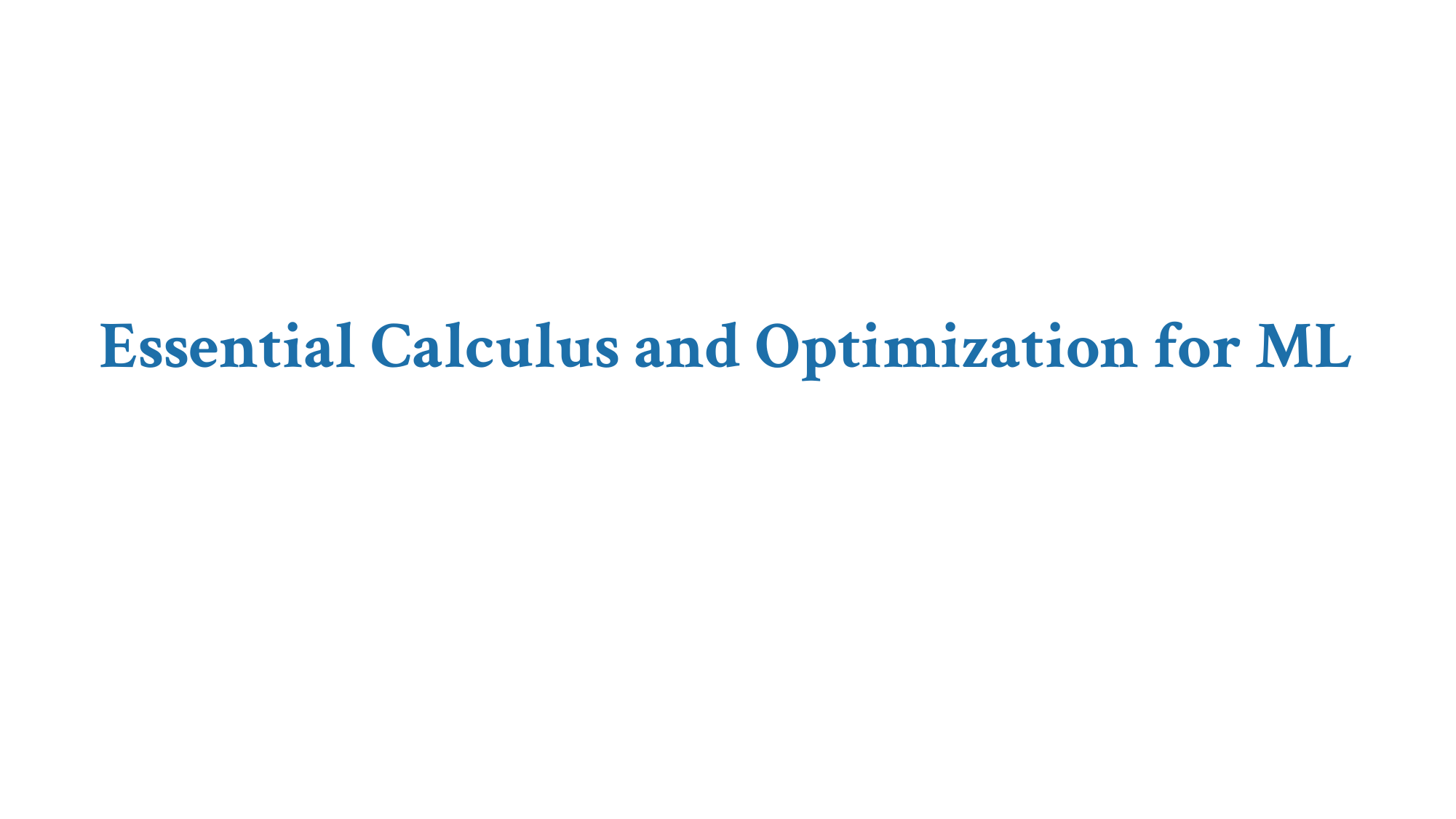

# Essential Calculus and Optimization for ML